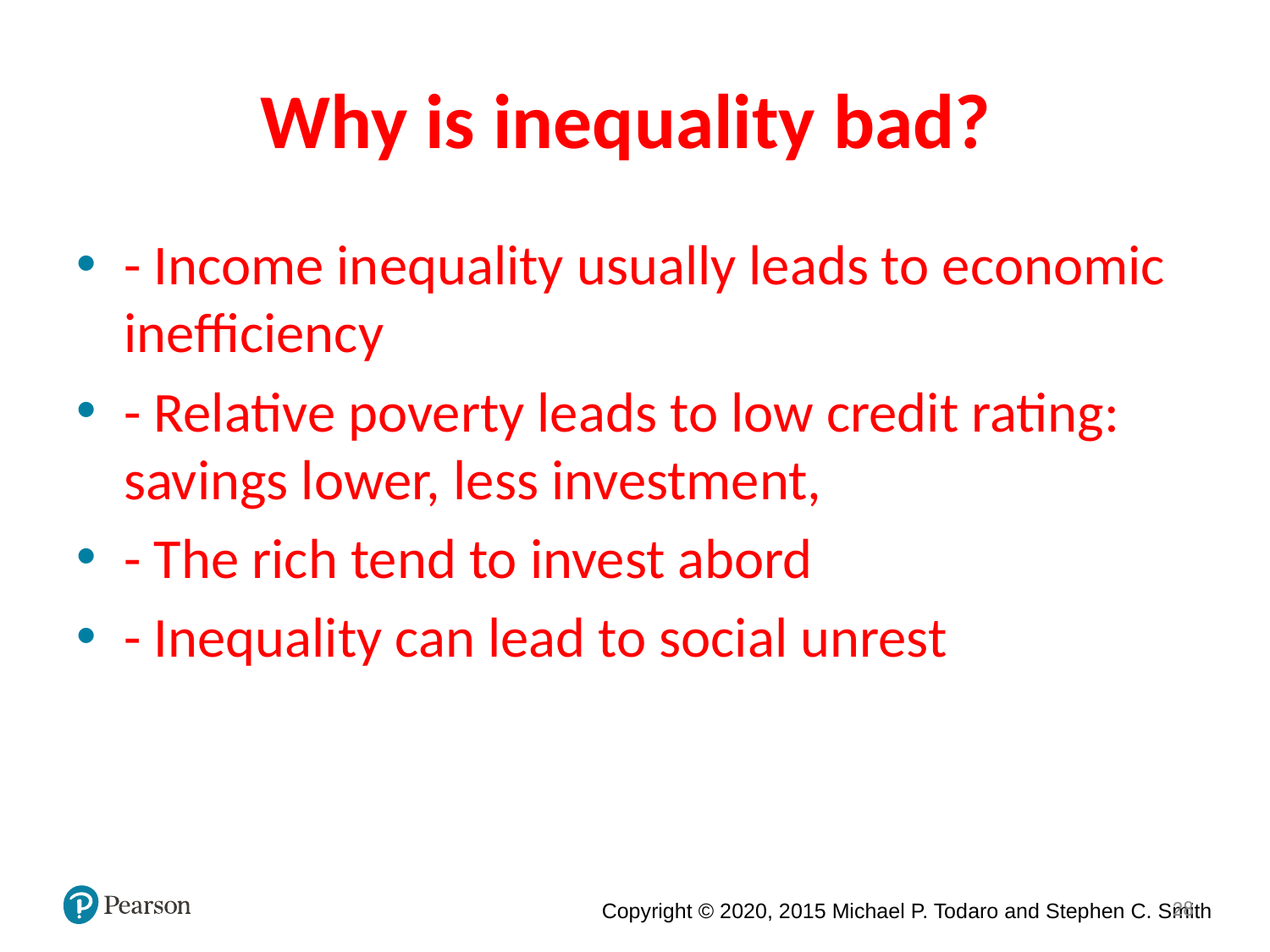

# Why is inequality bad?
- Income inequality usually leads to economic inefficiency
- Relative poverty leads to low credit rating: savings lower, less investment,
- The rich tend to invest abord
- Inequality can lead to social unrest
28